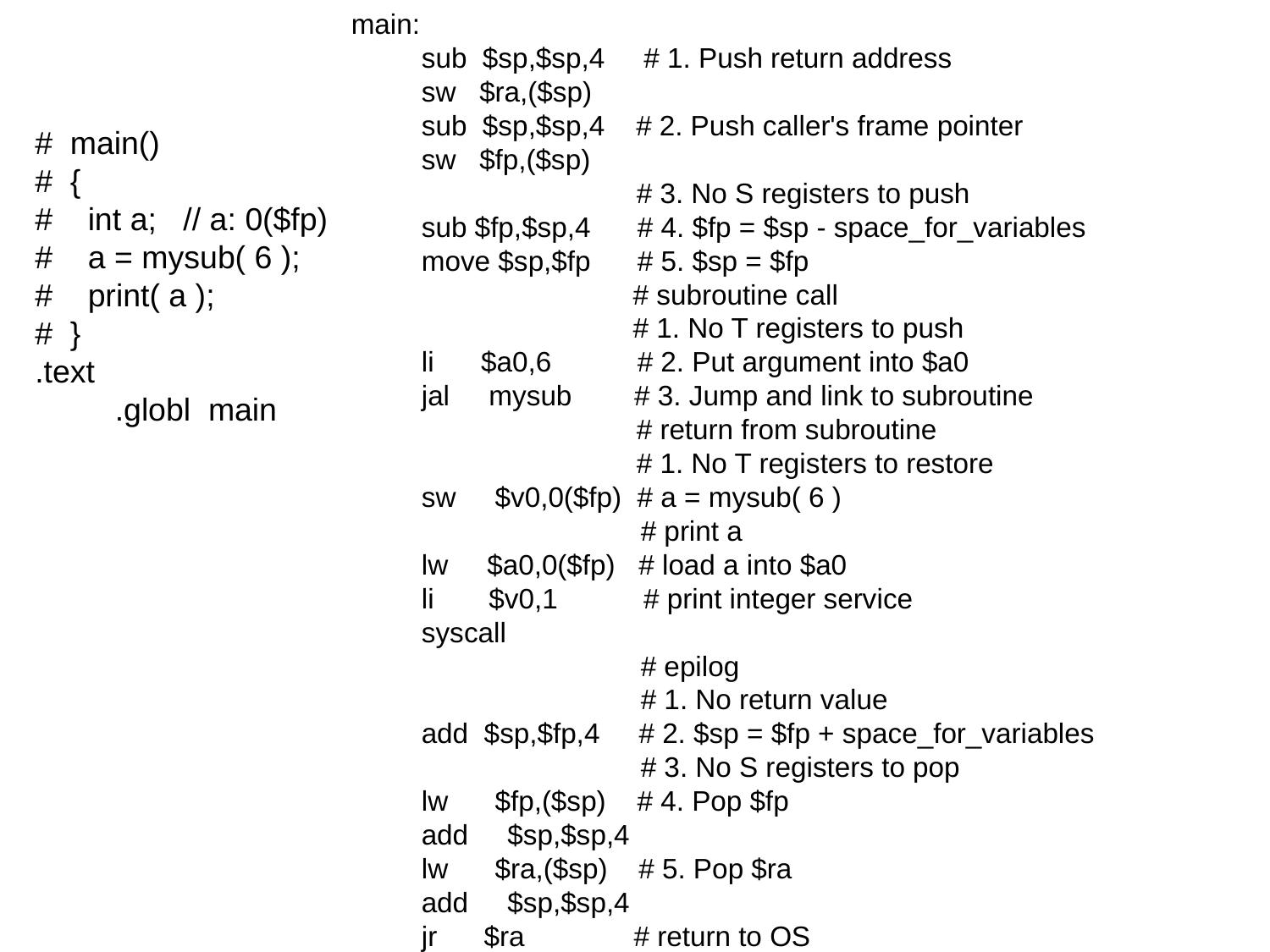

main:
         sub  $sp,$sp,4     # 1. Push return address
         sw   $ra,($sp)
         sub  $sp,$sp,4    # 2. Push caller's frame pointer
         sw   $fp,($sp)
                            	    # 3. No S registers to push
         sub $fp,$sp,4      # 4. $fp = $sp - space_for_variables
         move $sp,$fp      # 5. $sp = $fp
                                    # subroutine call
                                    # 1. No T registers to push
         li      $a0,6           # 2. Put argument into $a0
         jal     mysub        # 3. Jump and link to subroutine
                            	    # return from subroutine
                            	    # 1. No T registers to restore
         sw     $v0,0($fp)  # a = mysub( 6 )
                                     # print a
         lw     $a0,0($fp)   # load a into $a0
         li       $v0,1           # print integer service
         syscall
                                     # epilog
                                     # 1. No return value
         add  $sp,$fp,4     # 2. $sp = $fp + space_for_variables
                                     # 3. No S registers to pop
         lw      $fp,($sp)    # 4. Pop $fp
         add     $sp,$sp,4
         lw      $ra,($sp)    # 5. Pop $ra
         add     $sp,$sp,4
         jr      $ra              # return to OS

#  main()
#  {
#    int a;   // a: 0($fp)
#    a = mysub( 6 );
#    print( a );
#  }
.text
         .globl  main